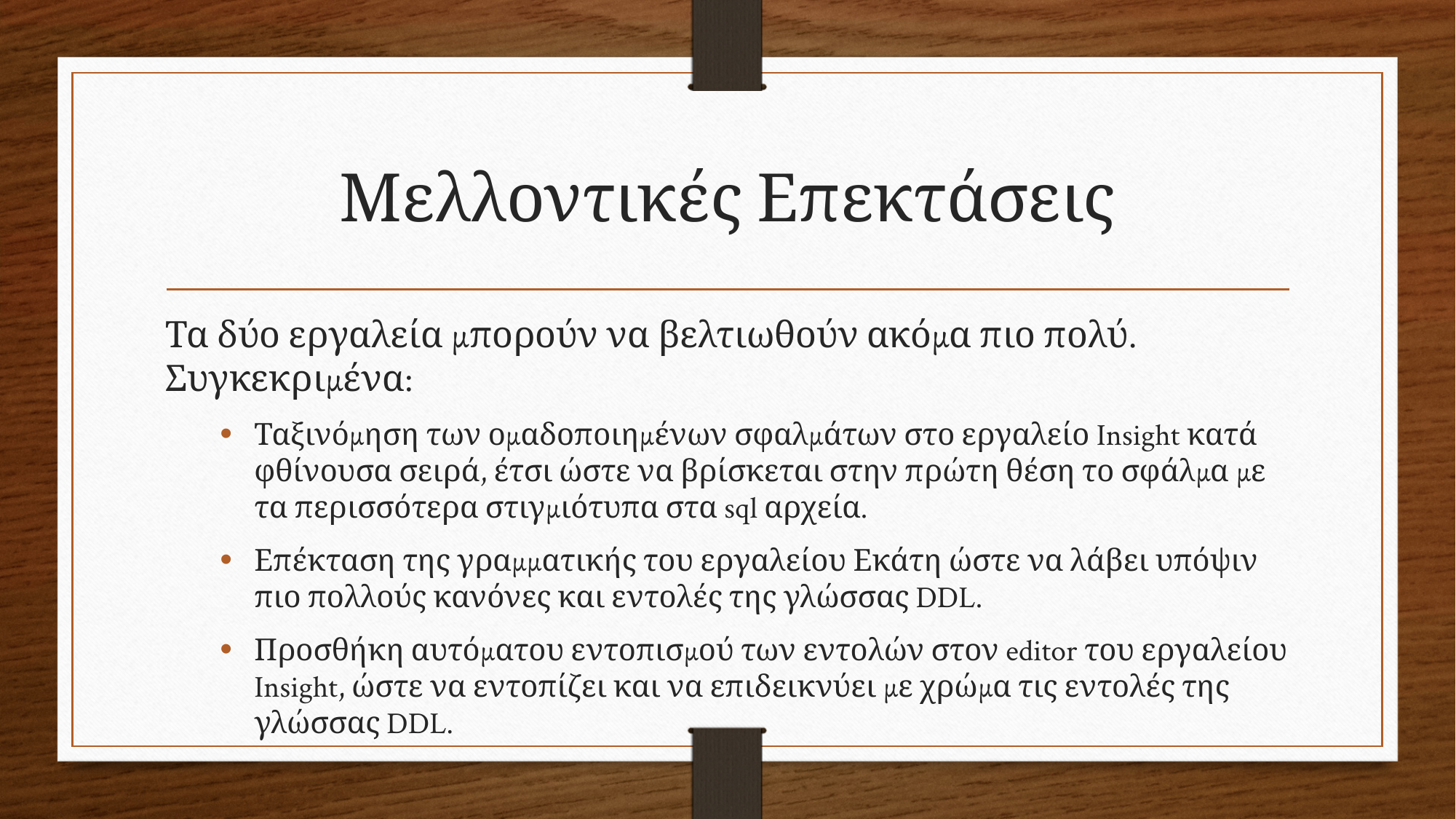

# Μελλοντικές Επεκτάσεις
Τα δύο εργαλεία μπορούν να βελτιωθούν ακόμα πιο πολύ. Συγκεκριμένα:
Ταξινόμηση των ομαδοποιημένων σφαλμάτων στο εργαλείο Insight κατά φθίνουσα σειρά, έτσι ώστε να βρίσκεται στην πρώτη θέση το σφάλμα με τα περισσότερα στιγμιότυπα στα sql αρχεία.
Επέκταση της γραμματικής του εργαλείου Εκάτη ώστε να λάβει υπόψιν πιο πολλούς κανόνες και εντολές της γλώσσας DDL.
Προσθήκη αυτόματου εντοπισμού των εντολών στον editor του εργαλείου Insight, ώστε να εντοπίζει και να επιδεικνύει με χρώμα τις εντολές της γλώσσας DDL.